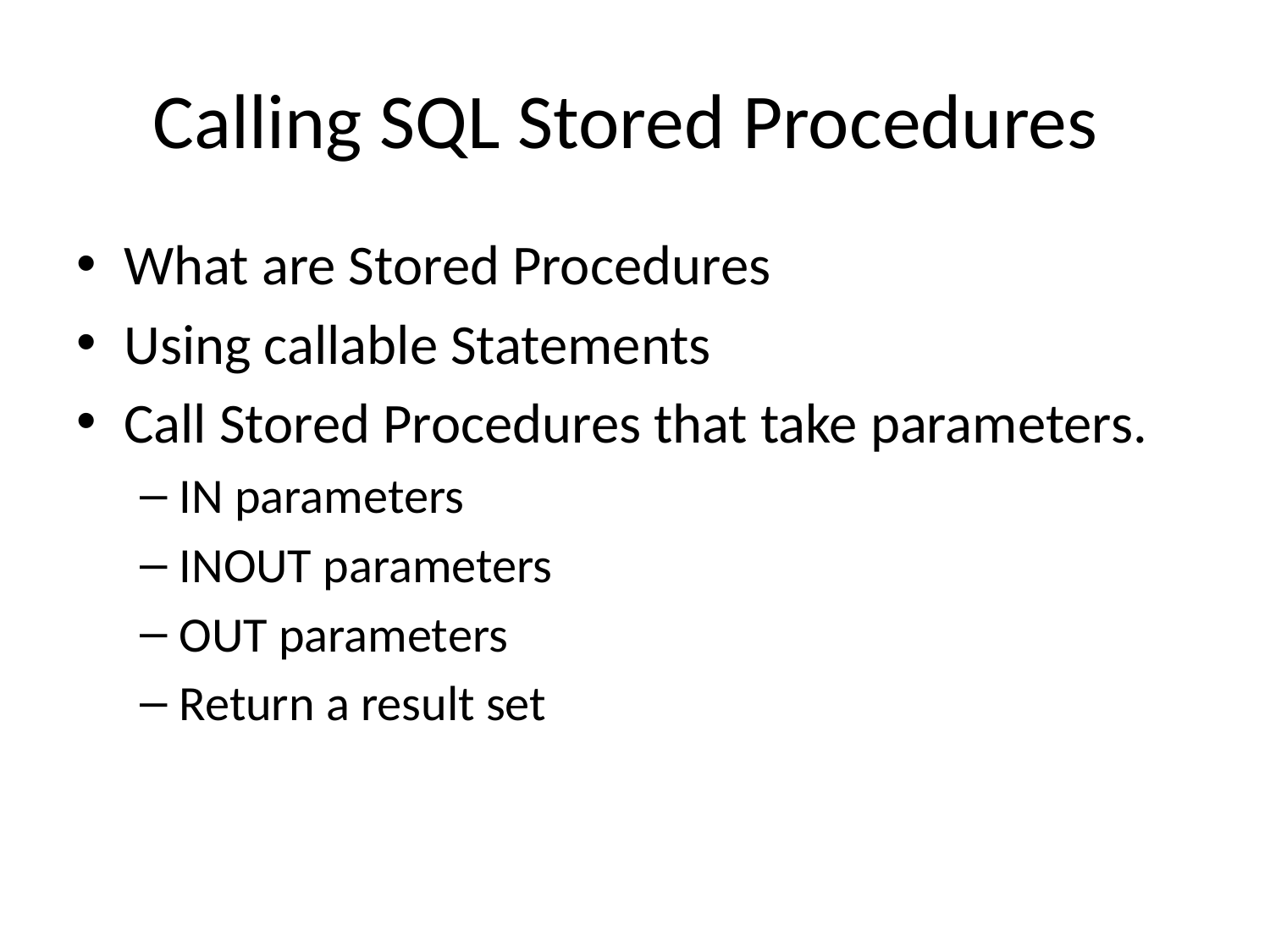

# Calling SQL Stored Procedures
What are Stored Procedures
Using callable Statements
Call Stored Procedures that take parameters.
IN parameters
INOUT parameters
OUT parameters
Return a result set